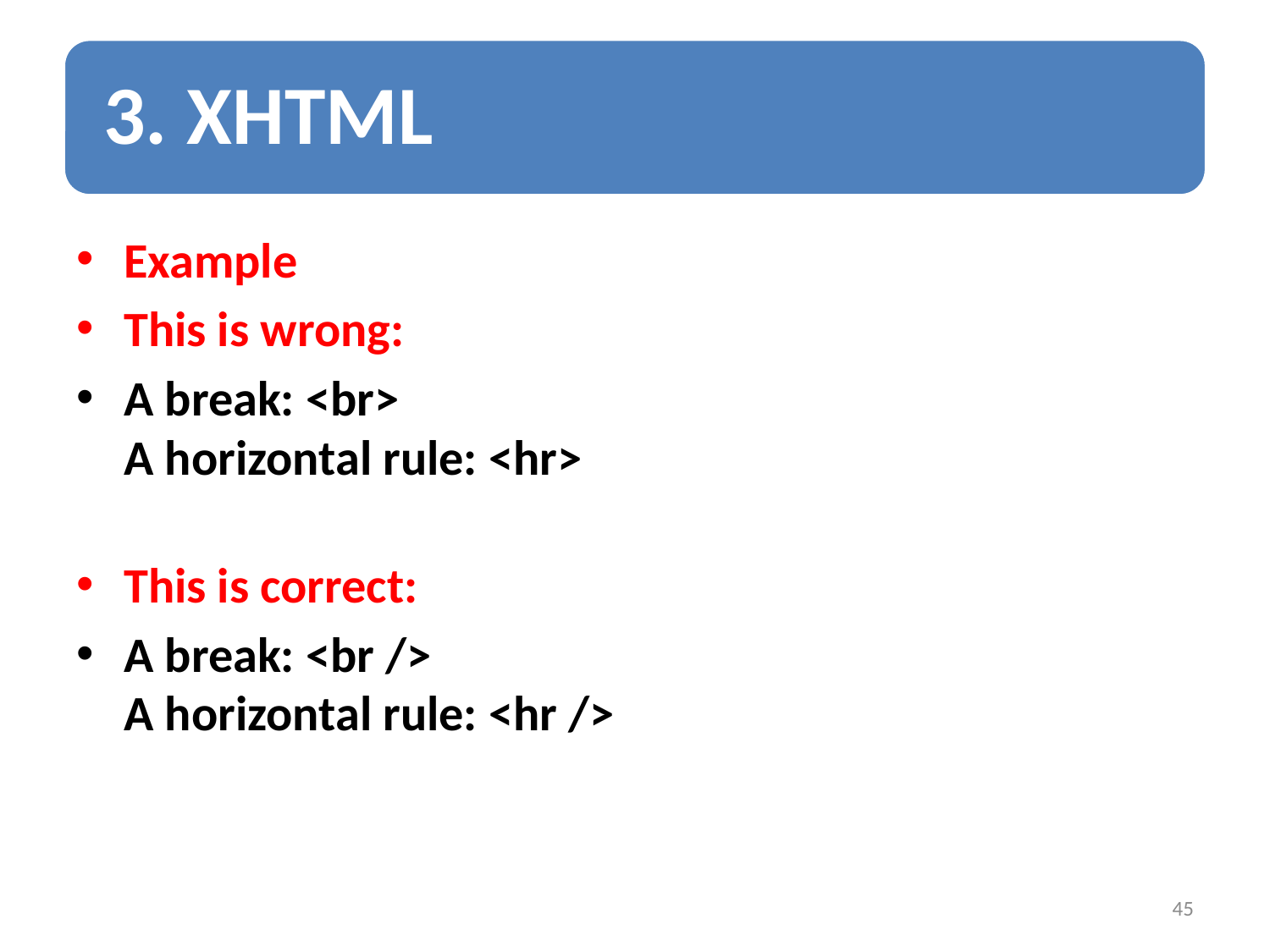

3. XHTML
Example
This is wrong:
A break: <br>
A horizontal rule: <hr>
This is correct:
A break: <br />
A horizontal rule: <hr />
45